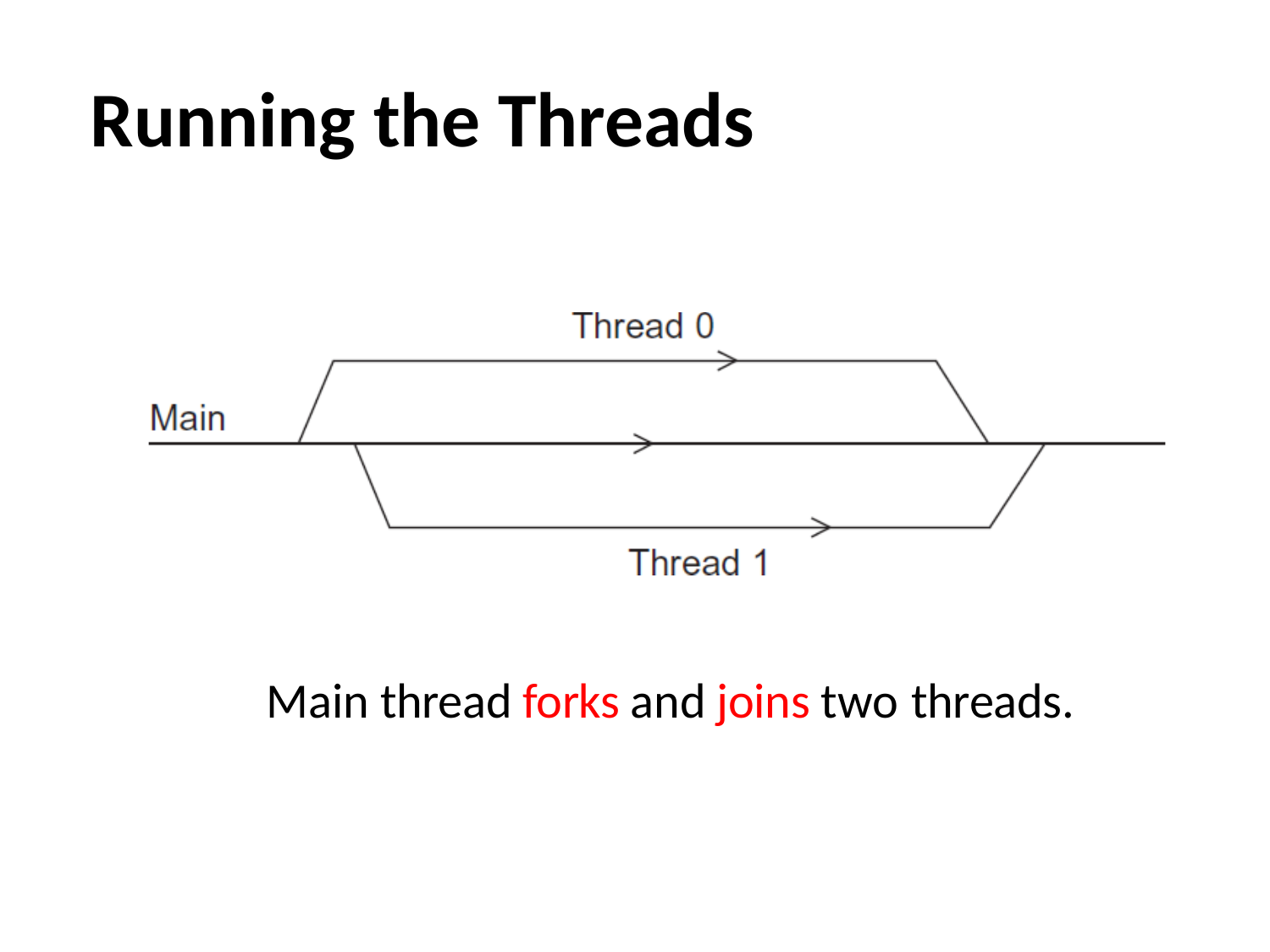

# Running the Threads

Main thread forks and joins two threads.